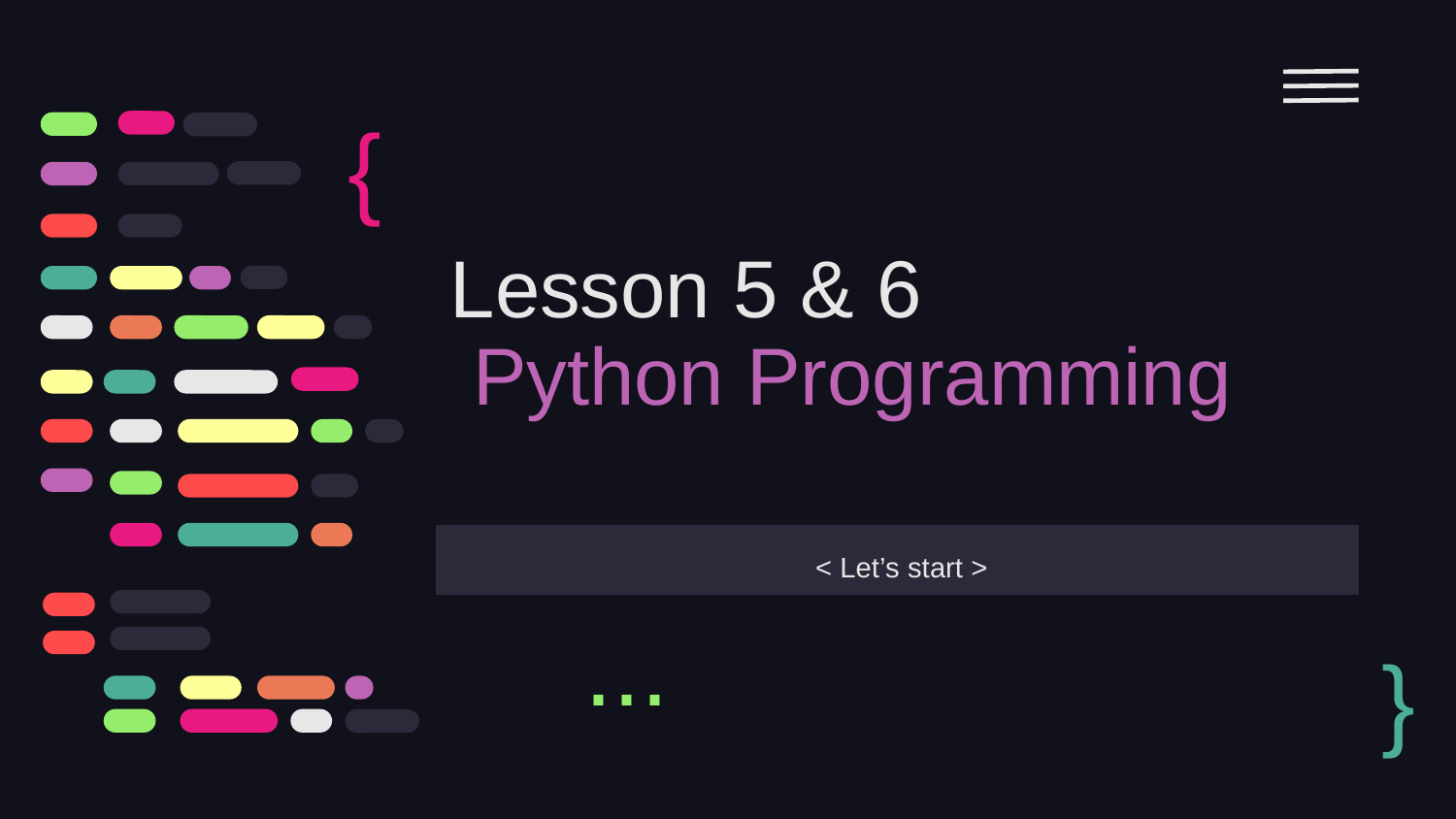

{

# Lesson 5 & 6
 Python Programming

 < Let’s start >
}
...